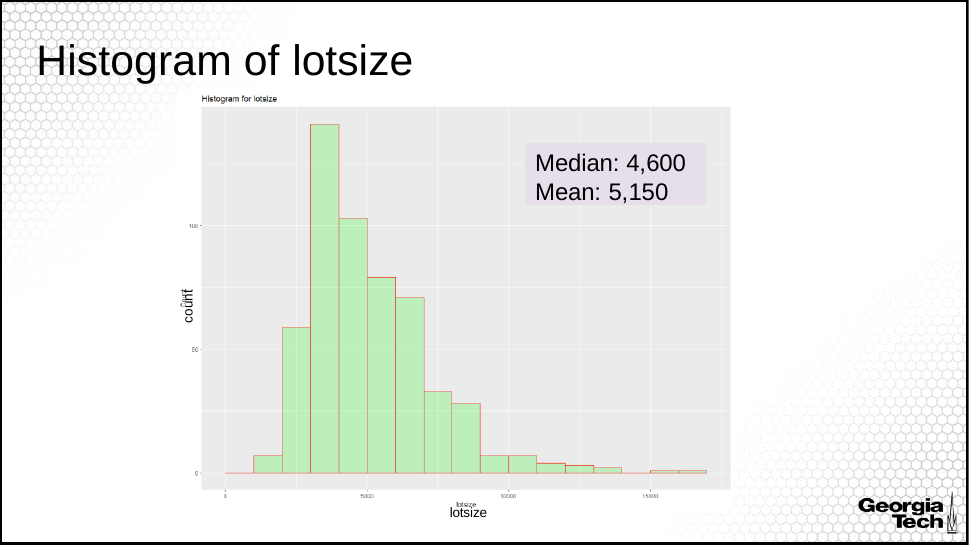

Histogram of lotsize

Median: 4,600
Mean: 5,150
count
lotsize